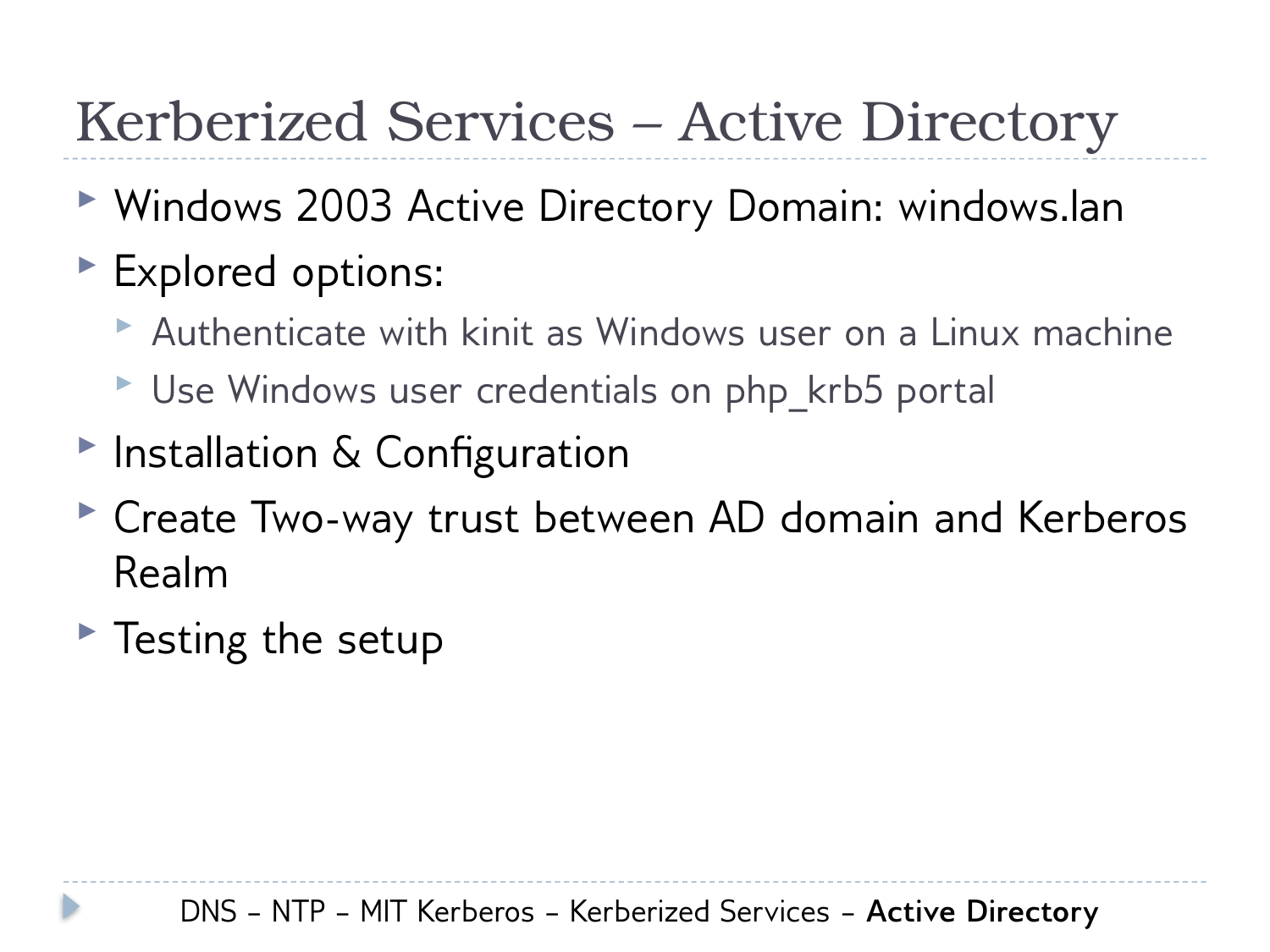

# Kerberized Services – Active Directory
Windows 2003 Active Directory Domain: windows.lan
Explored options:
Authenticate with kinit as Windows user on a Linux machine
Use Windows user credentials on php_krb5 portal
Installation & Configuration
Create Two-way trust between AD domain and Kerberos Realm
Testing the setup
DNS – NTP – MIT Kerberos – Kerberized Services – Active Directory